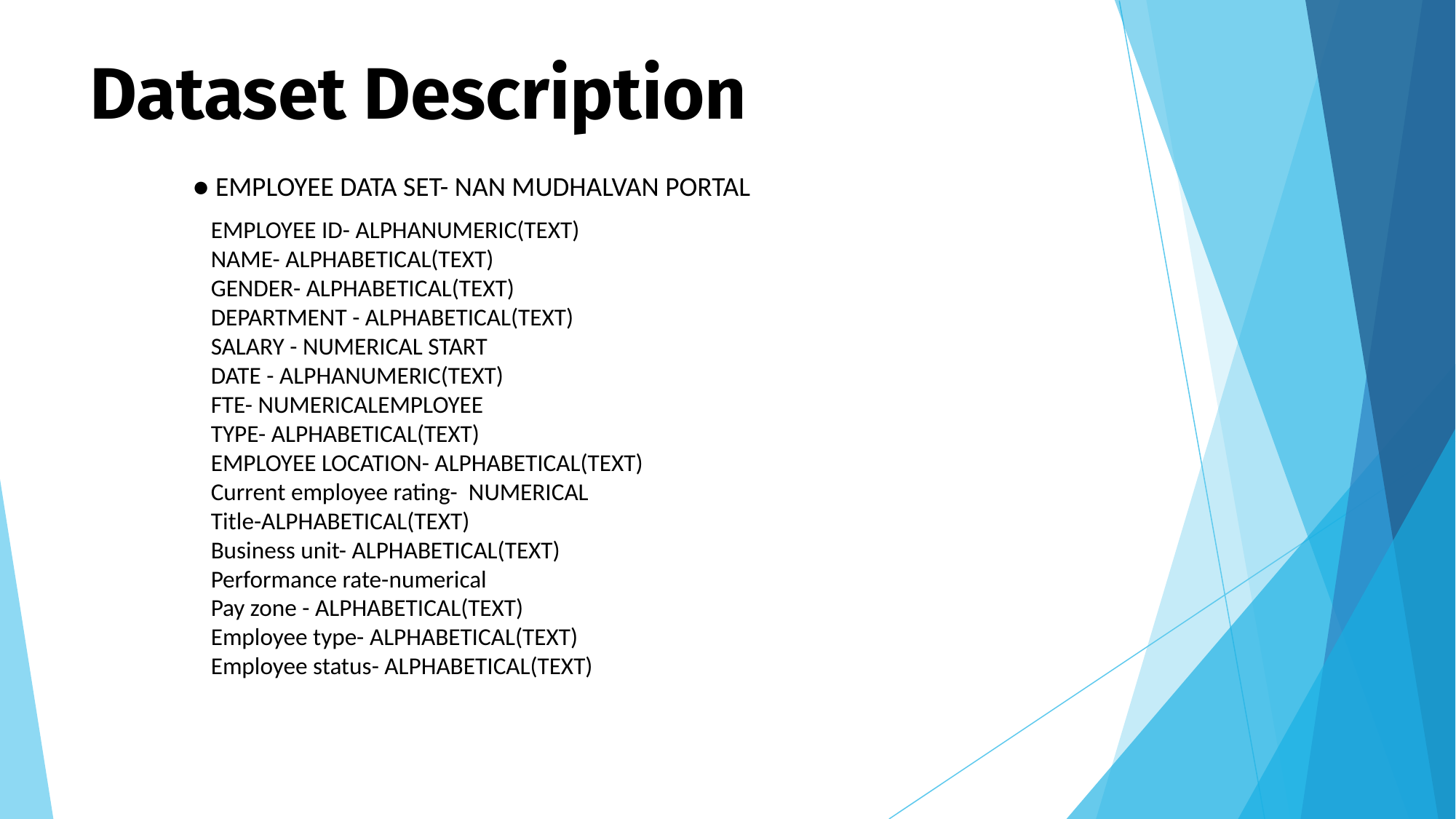

# Dataset Description
● EMPLOYEE DATA SET- NAN MUDHALVAN PORTAL
EMPLOYEE ID- ALPHANUMERIC(TEXT)
NAME- ALPHABETICAL(TEXT)
GENDER- ALPHABETICAL(TEXT)
DEPARTMENT - ALPHABETICAL(TEXT)
SALARY - NUMERICAL START
DATE - ALPHANUMERIC(TEXT)
FTE- NUMERICALEMPLOYEE
TYPE- ALPHABETICAL(TEXT)
EMPLOYEE LOCATION- ALPHABETICAL(TEXT)
Current employee rating-  NUMERICAL
Title-ALPHABETICAL(TEXT)
Business unit- ALPHABETICAL(TEXT)
Performance rate-numerical
Pay zone - ALPHABETICAL(TEXT)
Employee type- ALPHABETICAL(TEXT)
Employee status- ALPHABETICAL(TEXT)